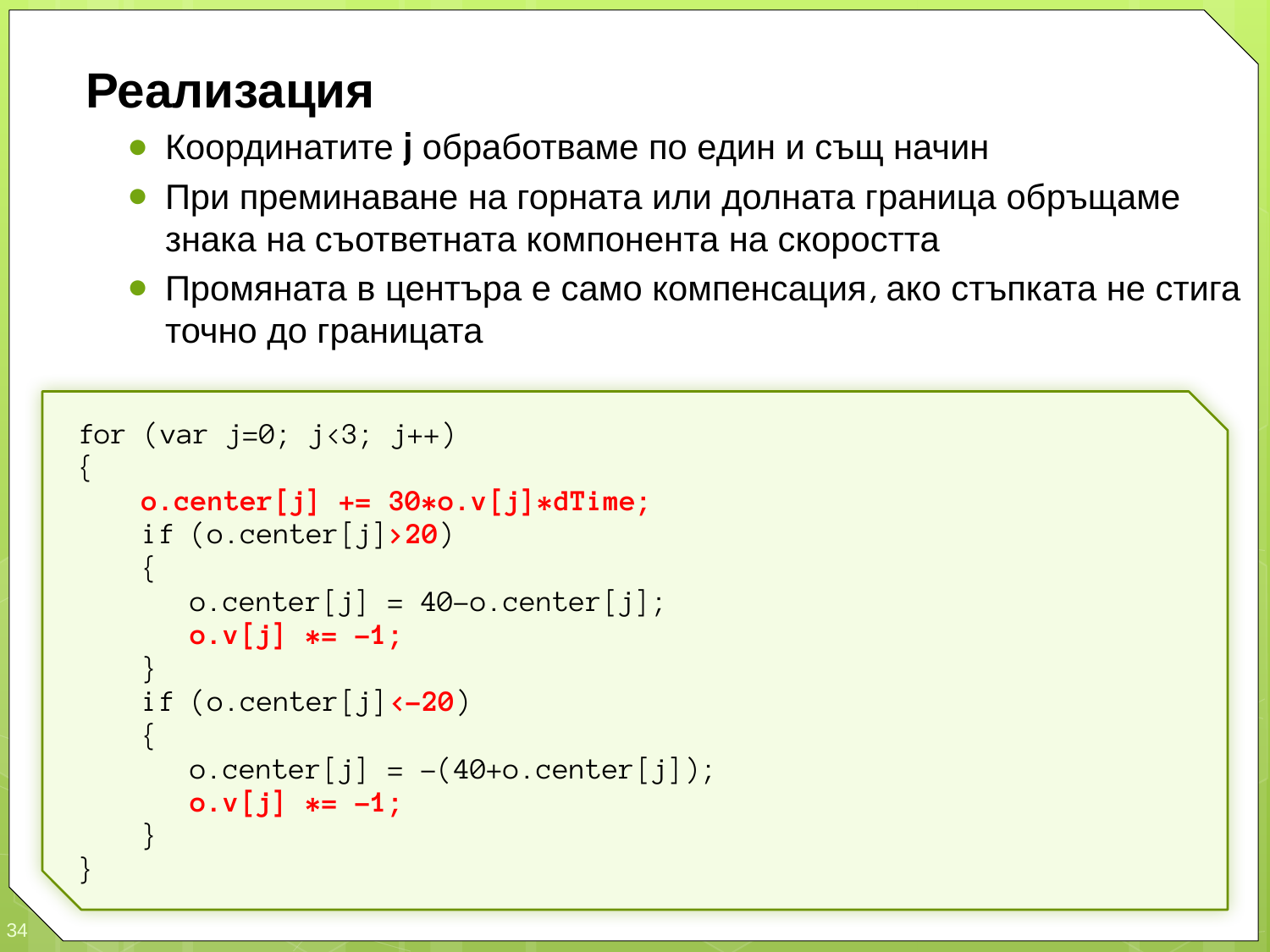

Реализация
Координатите j обработваме по един и същ начин
При преминаване на горната или долната граница обръщаме знака на съответната компонента на скоростта
Промяната в центъра е само компенсация, ако стъпката не стига точно до границата
for (var j=0; j<3; j++)
{
	o.center[j] += 30*o.v[j]*dTime;
	if (o.center[j]>20)
	{
		o.center[j] = 40-o.center[j];
		o.v[j] *= -1;
	}
	if (o.center[j]<-20)
	{
		o.center[j] = -(40+o.center[j]);
		o.v[j] *= -1;
	}
}